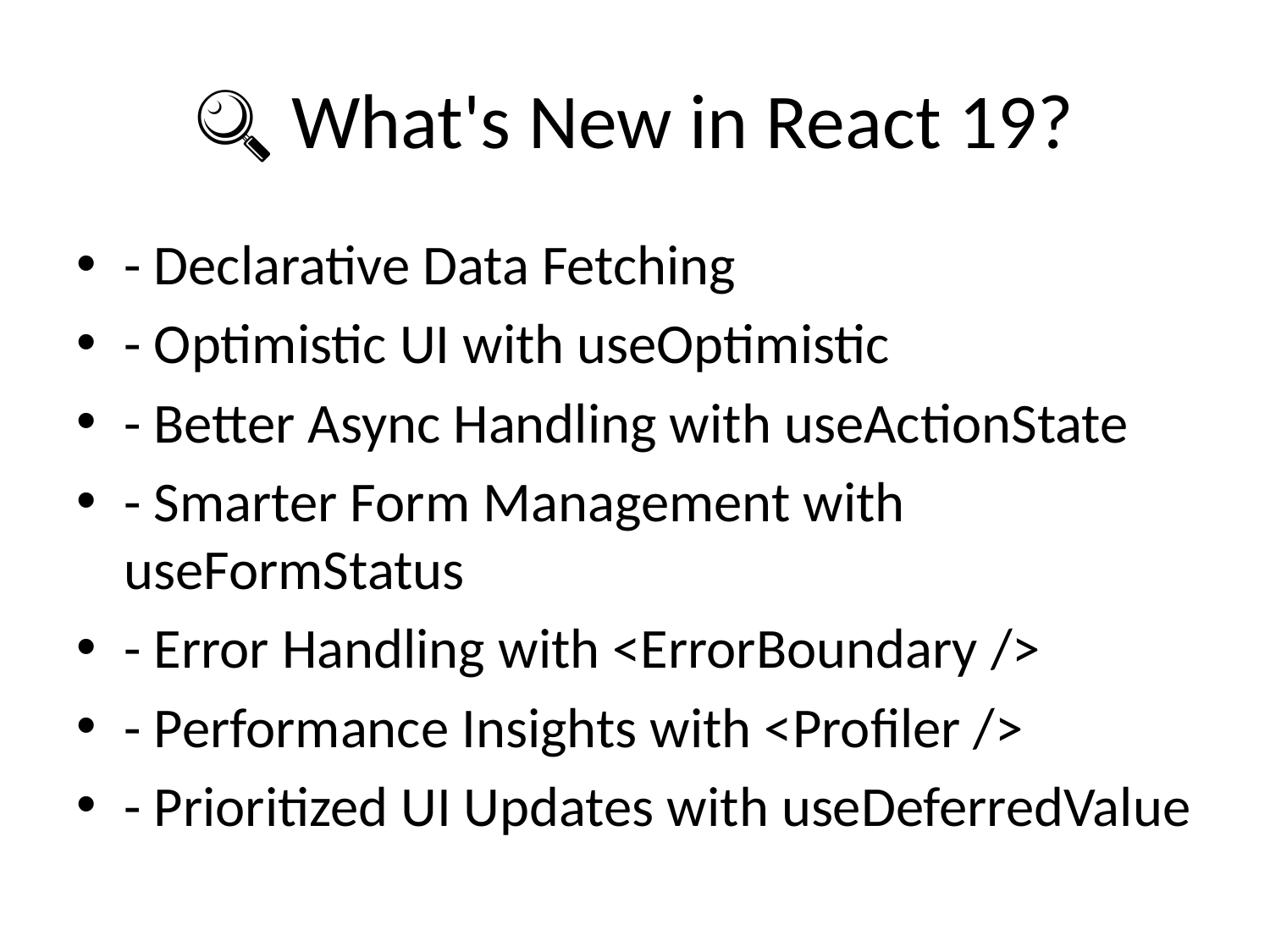

# 🔍 What's New in React 19?
- Declarative Data Fetching
- Optimistic UI with useOptimistic
- Better Async Handling with useActionState
- Smarter Form Management with useFormStatus
- Error Handling with <ErrorBoundary />
- Performance Insights with <Profiler />
- Prioritized UI Updates with useDeferredValue